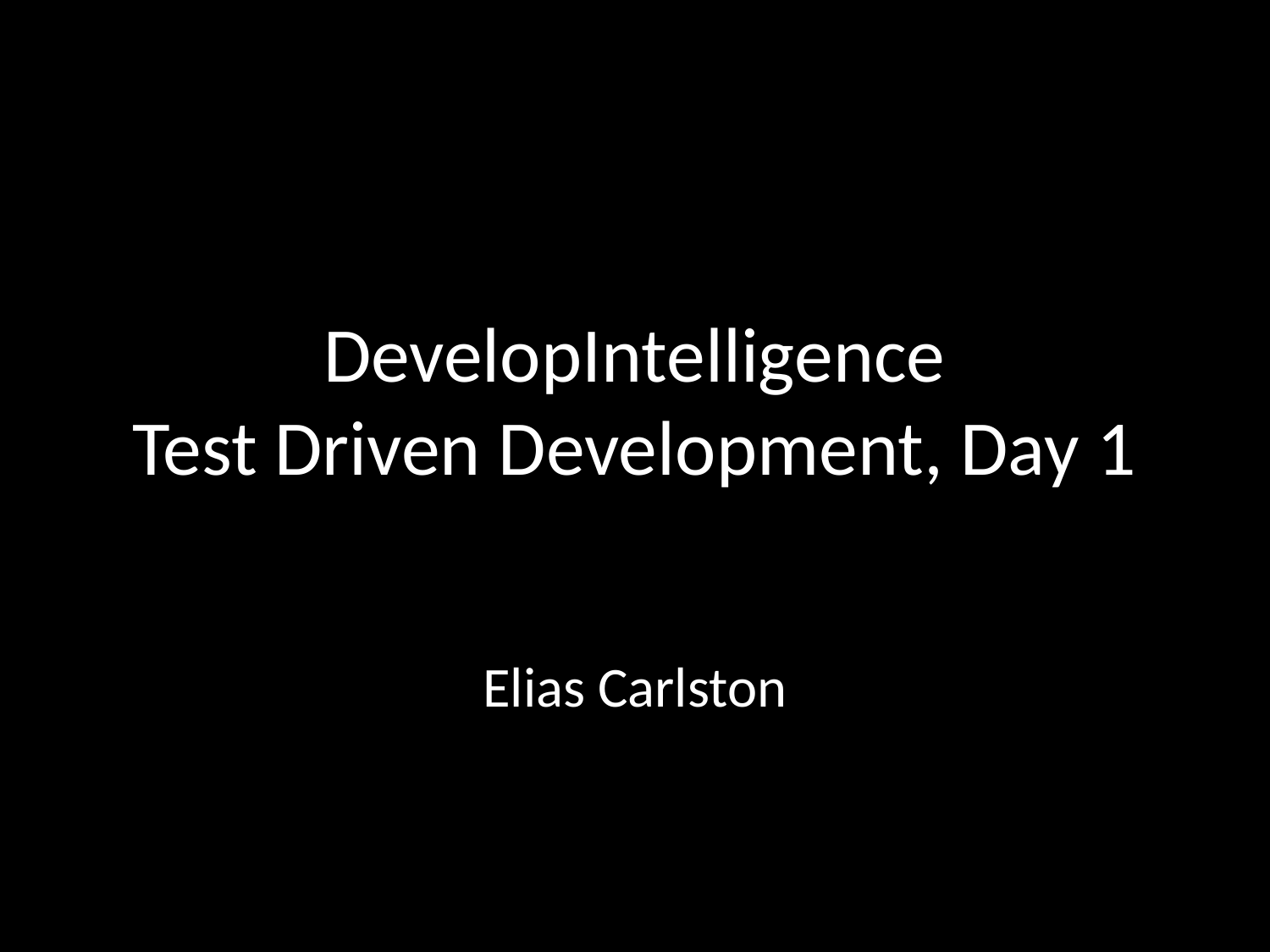

# DevelopIntelligence Test Driven Development, Day 1
Elias Carlston